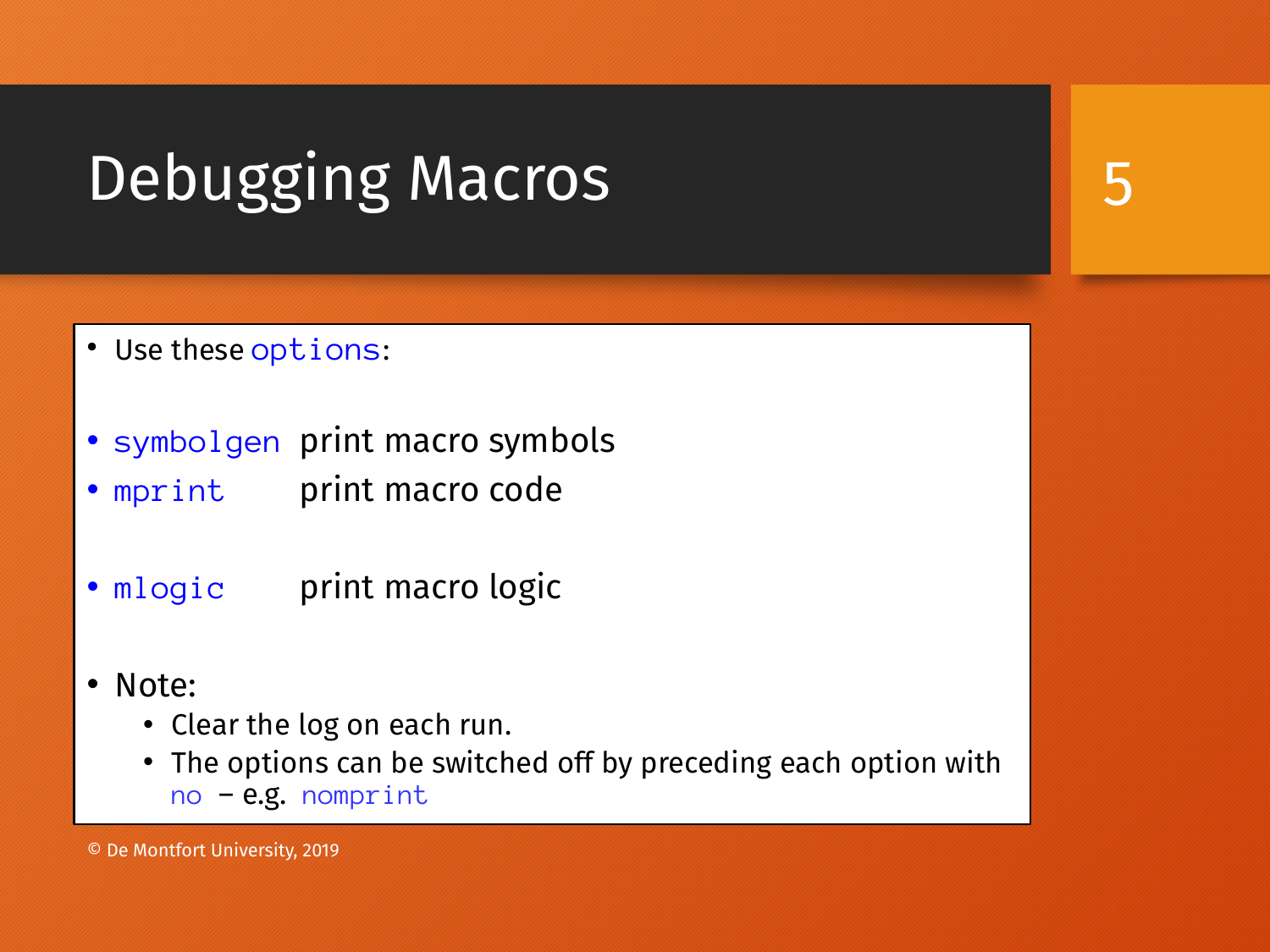

# Debugging Macros
5
Use these options:

symbolgen	 print macro symbols
mprint	 print macro code

mlogic	 print macro logic

Note:
Clear the log on each run.
The options can be switched off by preceding each option with no – e.g. nomprint

© De Montfort University, 2019